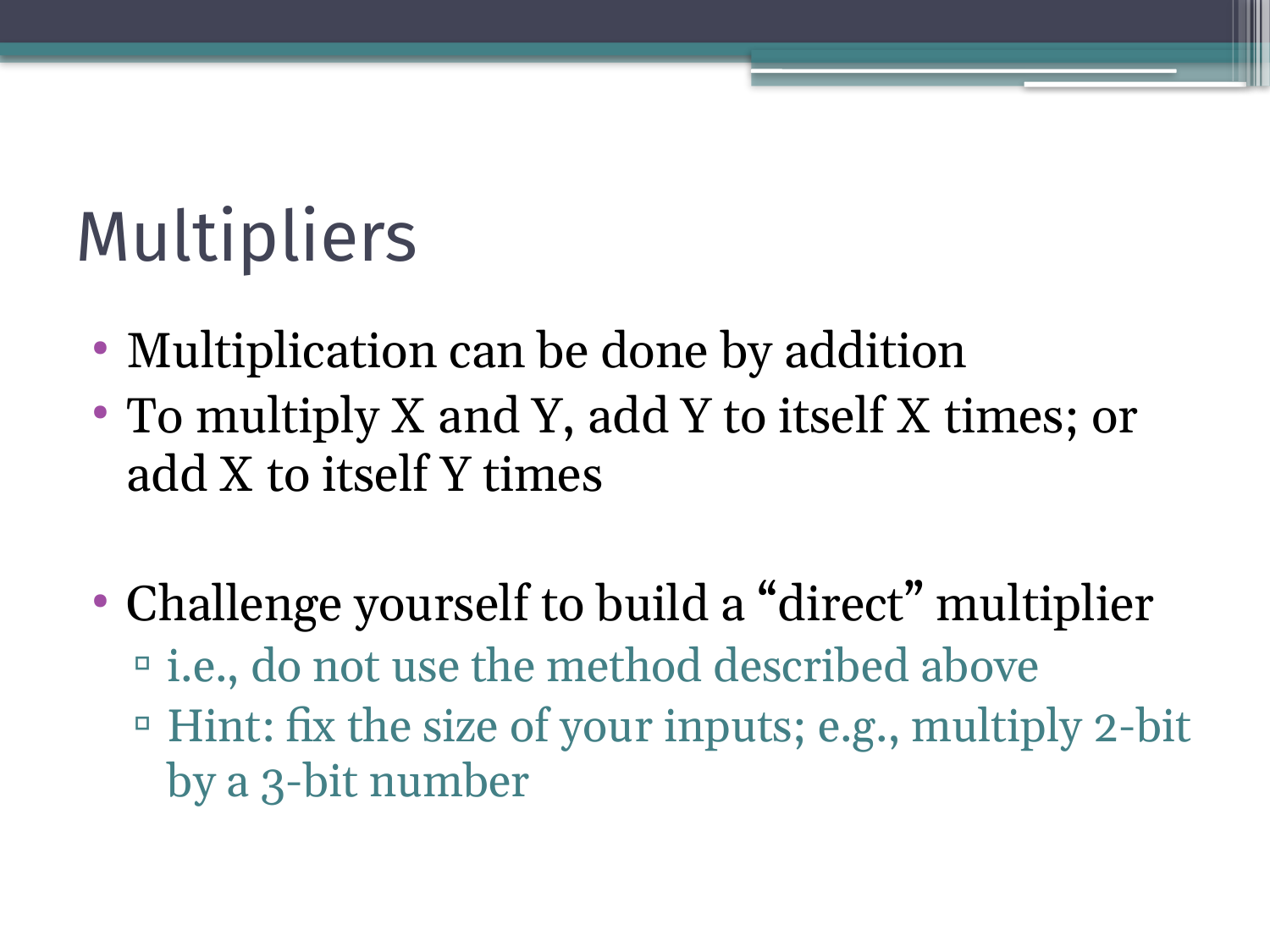

# Multipliers
Multiplication can be done by addition
To multiply X and Y, add Y to itself X times; or add X to itself Y times

Challenge yourself to build a “direct” multiplier
i.e., do not use the method described above
Hint: fix the size of your inputs; e.g., multiply 2-bit by a 3-bit number